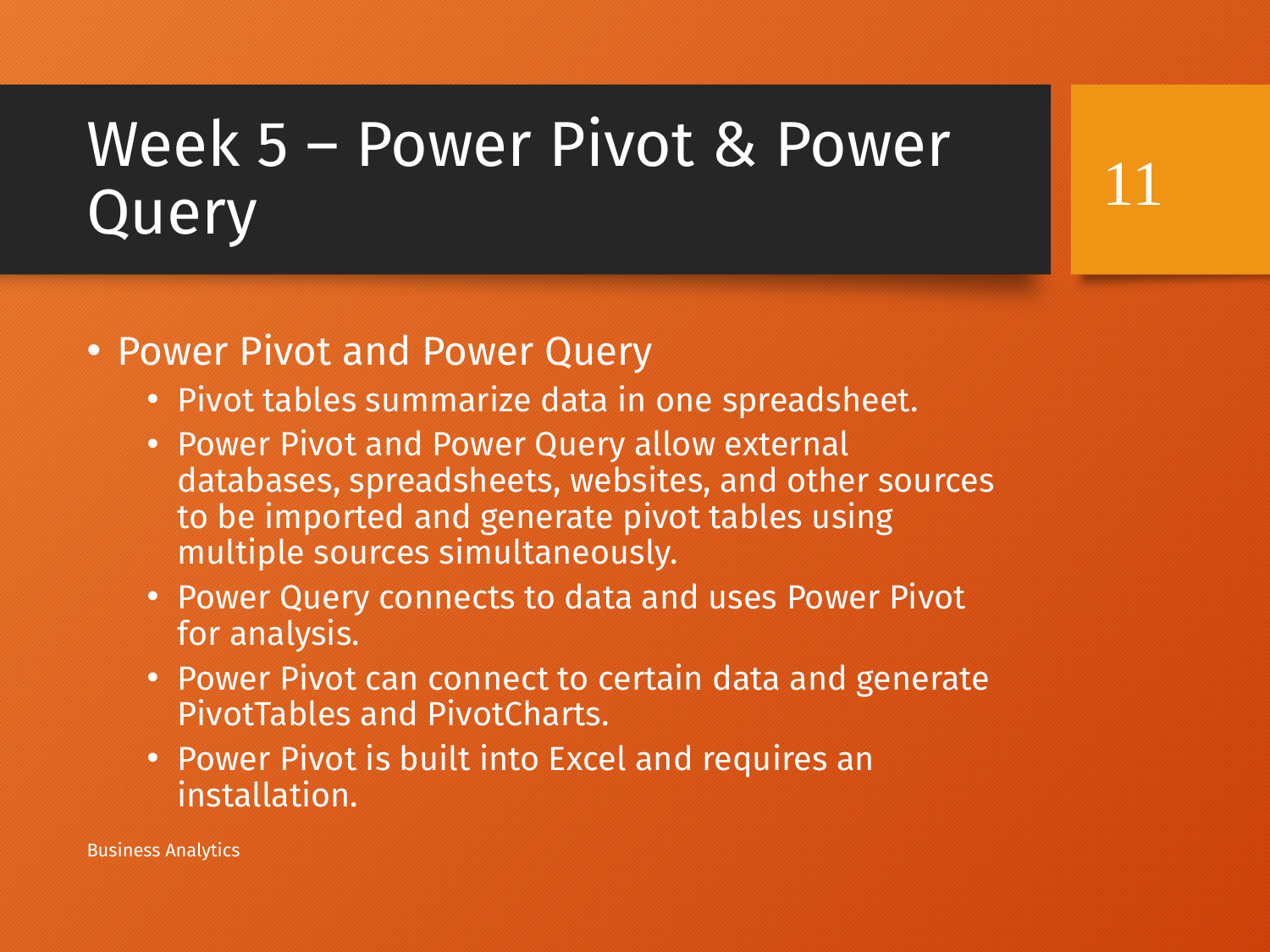

# Week 5 – Power Pivot & Power Query
11
Power Pivot and Power Query
Pivot tables summarize data in one spreadsheet.
Power Pivot and Power Query allow external databases, spreadsheets, websites, and other sources to be imported and generate pivot tables using multiple sources simultaneously.
Power Query connects to data and uses Power Pivot for analysis.
Power Pivot can connect to certain data and generate PivotTables and PivotCharts.
Power Pivot is built into Excel and requires an installation.

Business Analytics